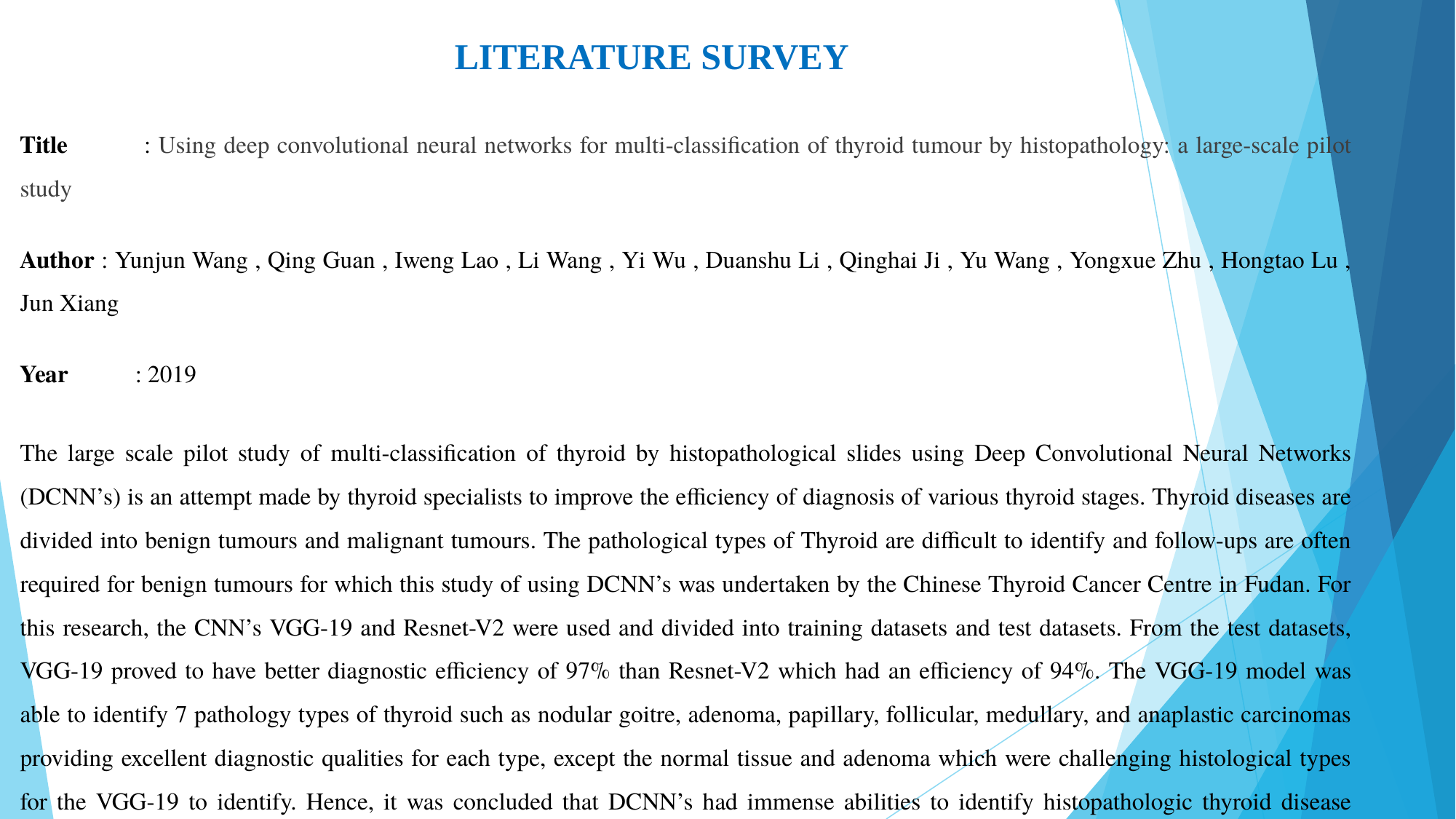

# LITERATURE SURVEY
Title	  : Using deep convolutional neural networks for multi-classification of thyroid tumour by histopathology: a large-scale pilot study
Author : Yunjun Wang , Qing Guan , Iweng Lao , Li Wang , Yi Wu , Duanshu Li , Qinghai Ji , Yu Wang , Yongxue Zhu , Hongtao Lu , Jun Xiang
Year	 : 2019
The large scale pilot study of multi-classification of thyroid by histopathological slides using Deep Convolutional Neural Networks (DCNN’s) is an attempt made by thyroid specialists to improve the efficiency of diagnosis of various thyroid stages. Thyroid diseases are divided into benign tumours and malignant tumours. The pathological types of Thyroid are difficult to identify and follow-ups are often required for benign tumours for which this study of using DCNN’s was undertaken by the Chinese Thyroid Cancer Centre in Fudan. For this research, the CNN’s VGG-19 and Resnet-V2 were used and divided into training datasets and test datasets. From the test datasets, VGG-19 proved to have better diagnostic efficiency of 97% than Resnet-V2 which had an efficiency of 94%. The VGG-19 model was able to identify 7 pathology types of thyroid such as nodular goitre, adenoma, papillary, follicular, medullary, and anaplastic carcinomas providing excellent diagnostic qualities for each type, except the normal tissue and adenoma which were challenging histological types for the VGG-19 to identify. Hence, it was concluded that DCNN’s had immense abilities to identify histopathologic thyroid disease diagnosis.